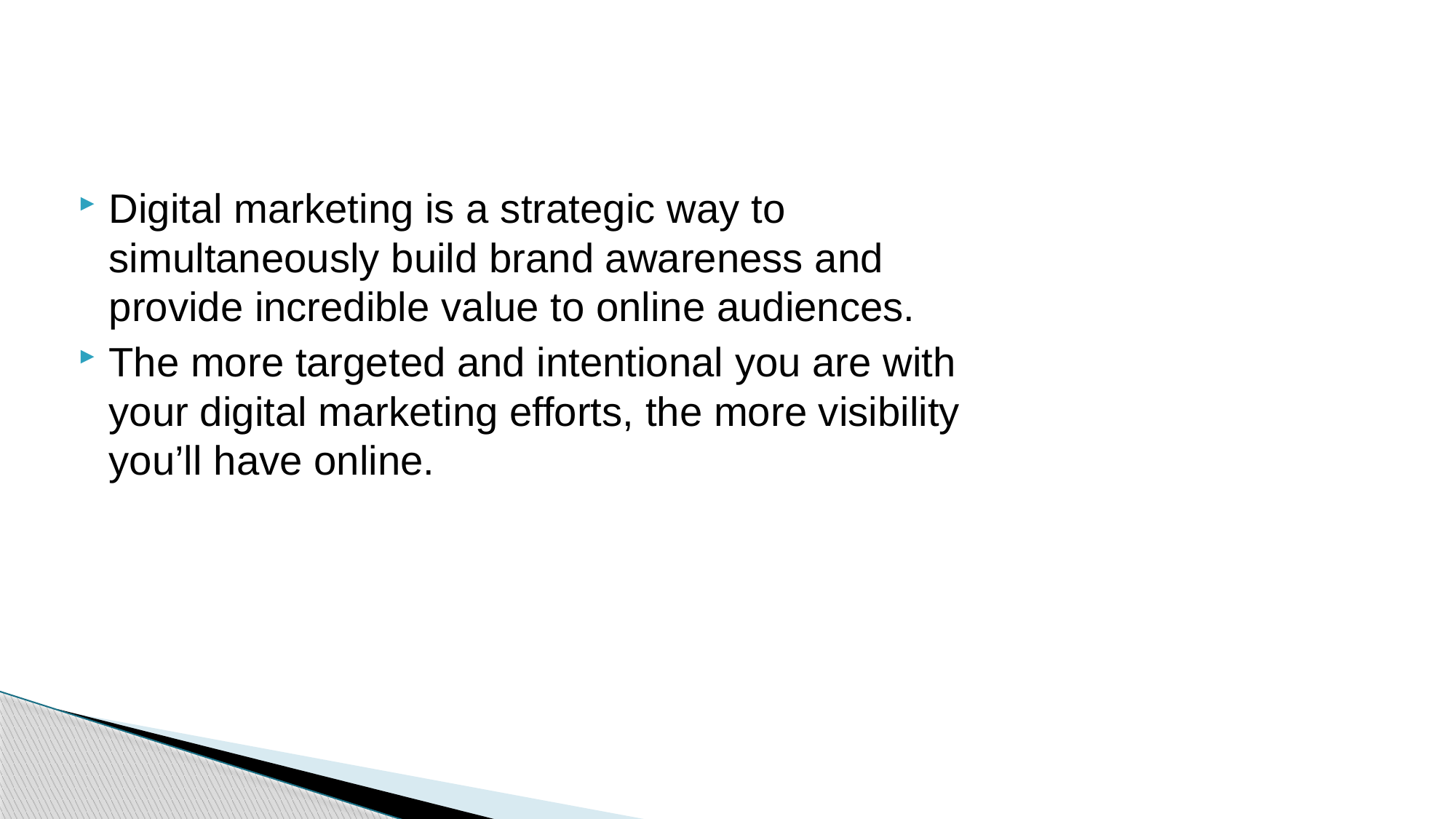

#
Digital marketing is a strategic way to simultaneously build brand awareness and provide incredible value to online audiences.
The more targeted and intentional you are with your digital marketing efforts, the more visibility you’ll have online.